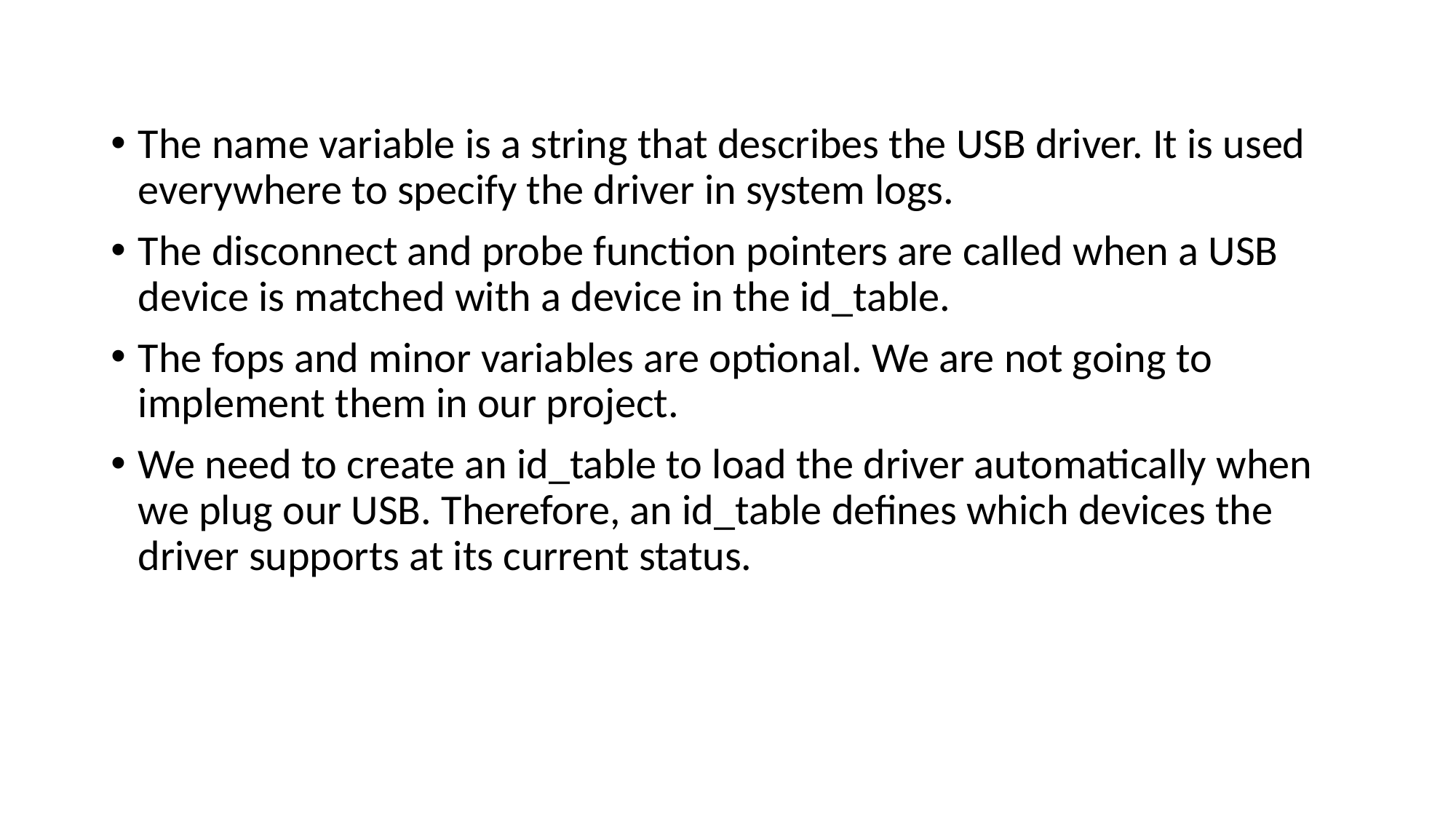

The name variable is a string that describes the USB driver. It is used everywhere to specify the driver in system logs.
The disconnect and probe function pointers are called when a USB device is matched with a device in the id_table.
The fops and minor variables are optional. We are not going to implement them in our project.
We need to create an id_table to load the driver automatically when we plug our USB. Therefore, an id_table defines which devices the driver supports at its current status.